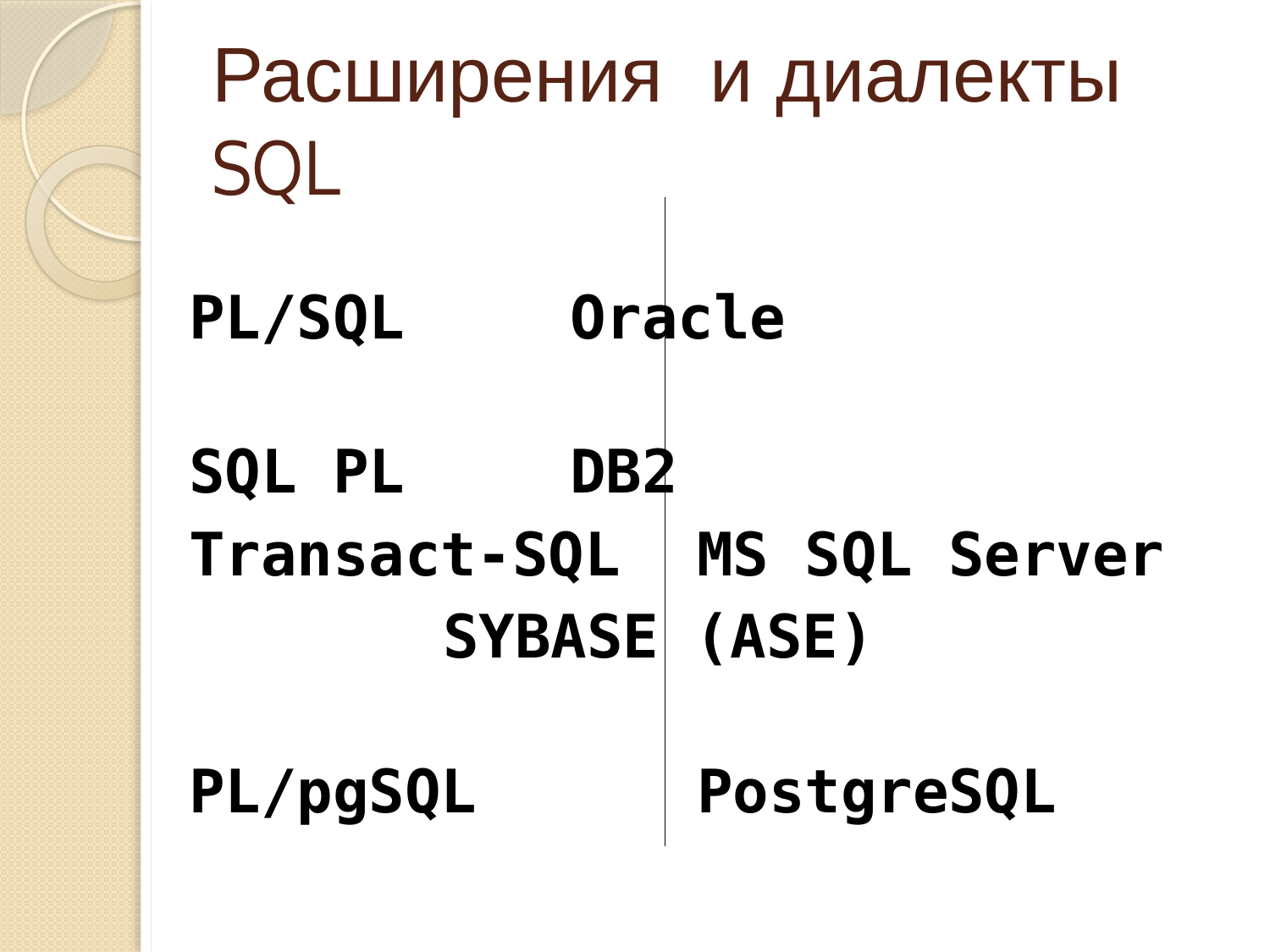

# Расширения  и диалекты  SQL
PL/SQL		Oracle
SQL PL		DB2
Transact-SQL	MS SQL Server
		SYBASE (ASE)
PL/pgSQL		PostgreSQL